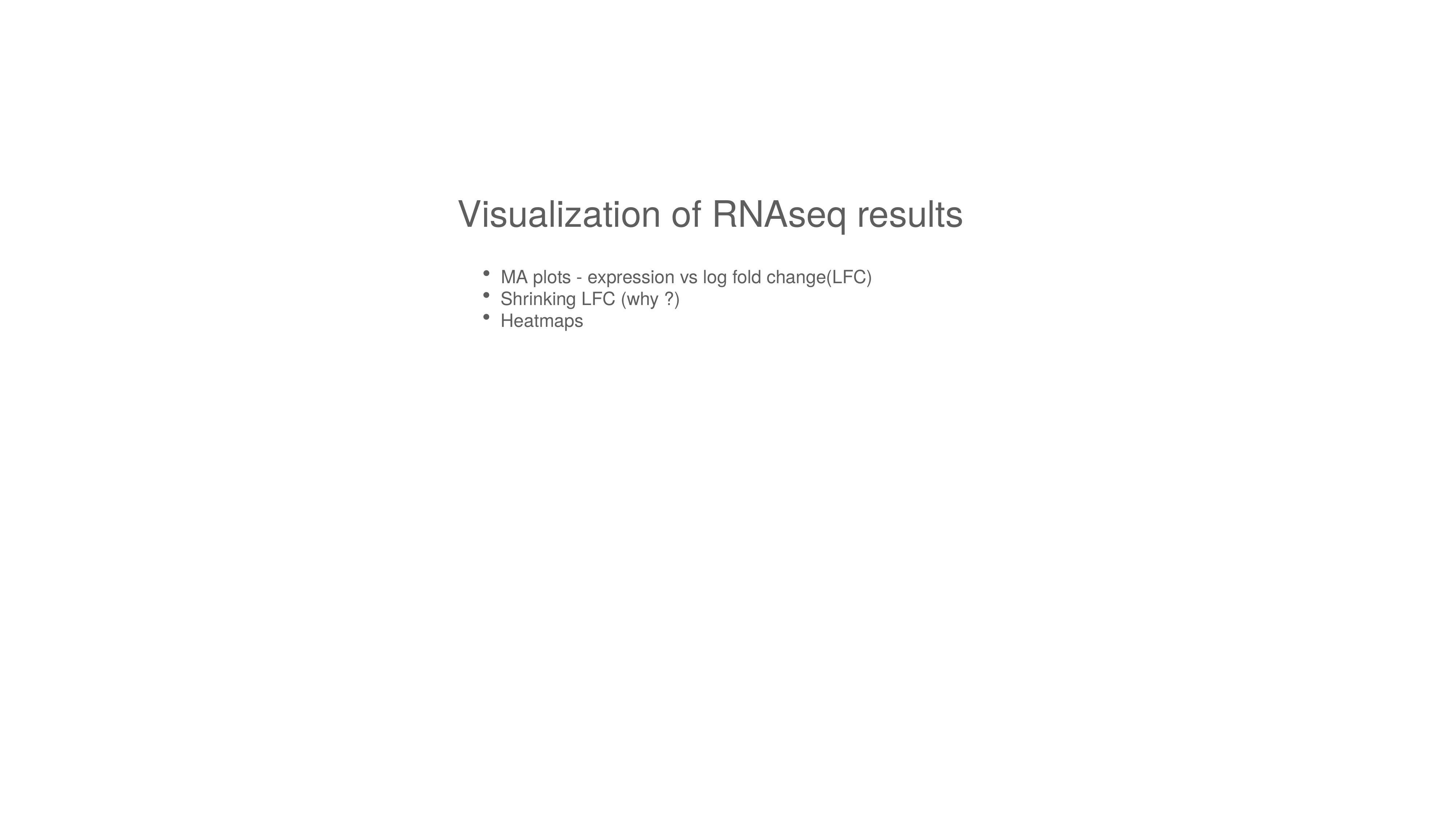

Visualization of RNAseq results
MA plots - expression vs log fold change(LFC)
Shrinking LFC (why ?)
Heatmaps